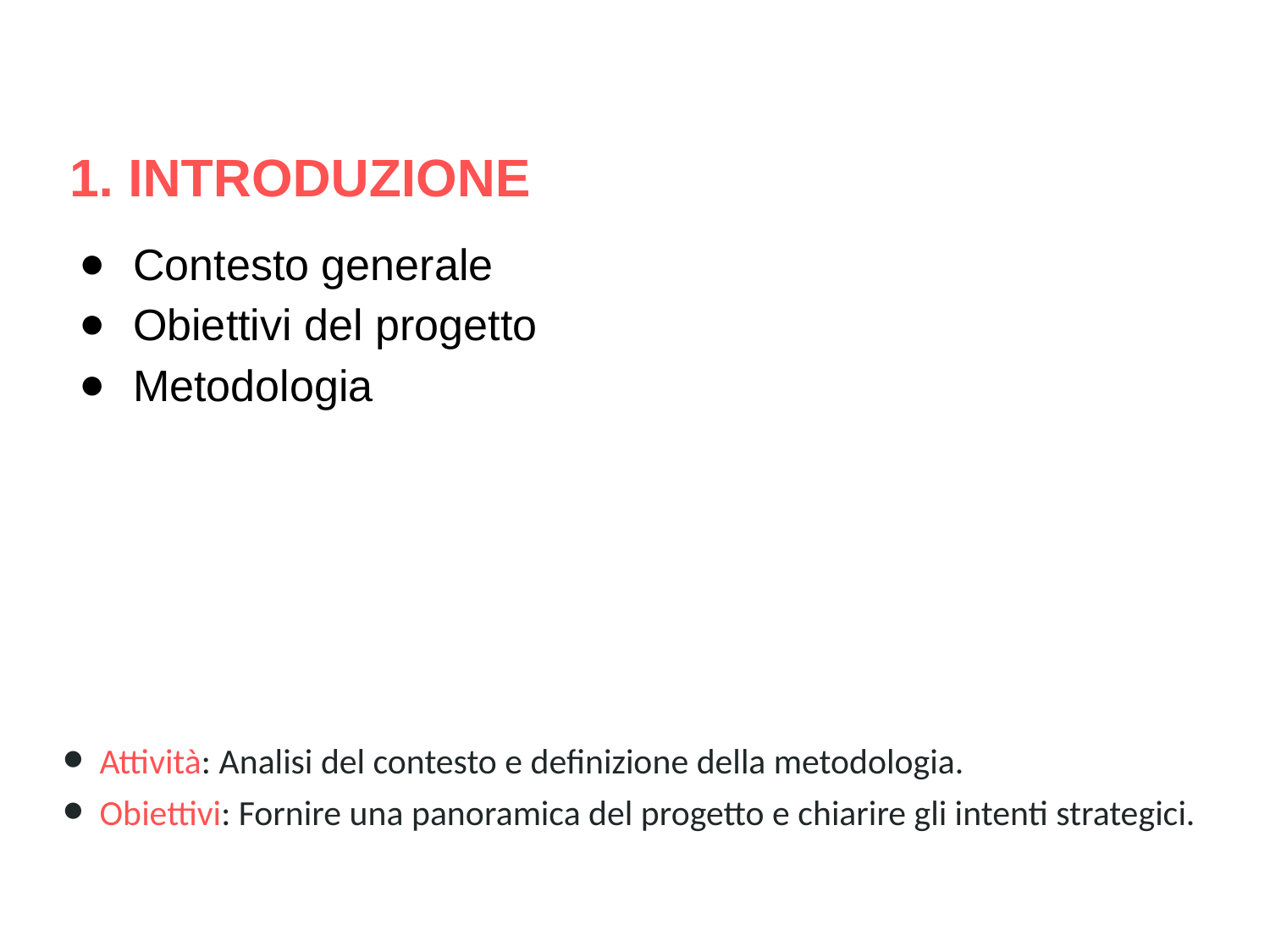

1. INTRODUZIONE
Contesto generale
Obiettivi del progetto
Metodologia

Attività: Analisi del contesto e definizione della metodologia.
Obiettivi: Fornire una panoramica del progetto e chiarire gli intenti strategici.